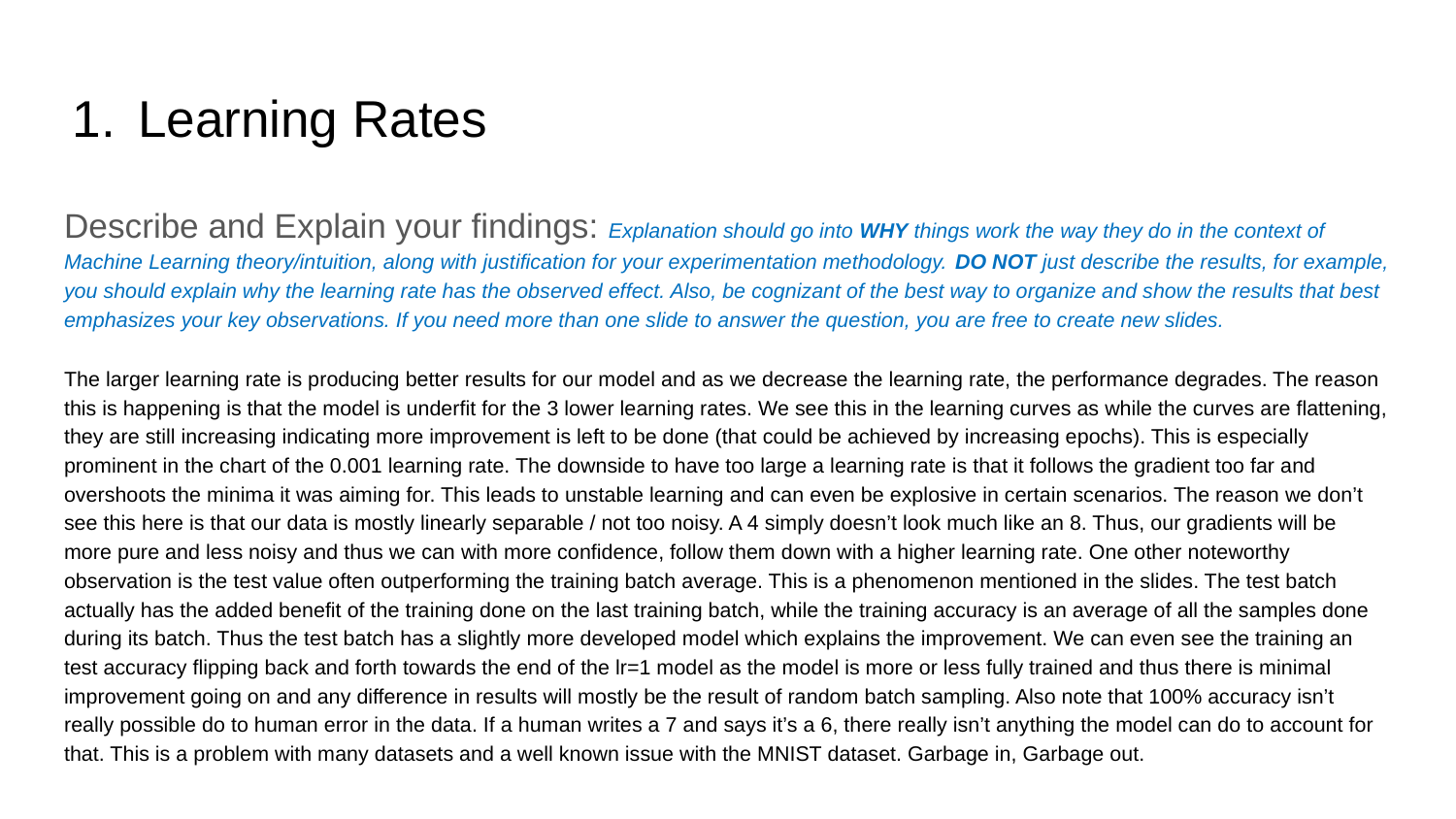

# Learning Rates
Describe and Explain your findings: Explanation should go into WHY things work the way they do in the context of Machine Learning theory/intuition, along with justification for your experimentation methodology. DO NOT just describe the results, for example, you should explain why the learning rate has the observed effect. Also, be cognizant of the best way to organize and show the results that best emphasizes your key observations. If you need more than one slide to answer the question, you are free to create new slides.
The larger learning rate is producing better results for our model and as we decrease the learning rate, the performance degrades. The reason this is happening is that the model is underfit for the 3 lower learning rates. We see this in the learning curves as while the curves are flattening, they are still increasing indicating more improvement is left to be done (that could be achieved by increasing epochs). This is especially prominent in the chart of the 0.001 learning rate. The downside to have too large a learning rate is that it follows the gradient too far and overshoots the minima it was aiming for. This leads to unstable learning and can even be explosive in certain scenarios. The reason we don’t see this here is that our data is mostly linearly separable / not too noisy. A 4 simply doesn’t look much like an 8. Thus, our gradients will be more pure and less noisy and thus we can with more confidence, follow them down with a higher learning rate. One other noteworthy observation is the test value often outperforming the training batch average. This is a phenomenon mentioned in the slides. The test batch actually has the added benefit of the training done on the last training batch, while the training accuracy is an average of all the samples done during its batch. Thus the test batch has a slightly more developed model which explains the improvement. We can even see the training an test accuracy flipping back and forth towards the end of the lr=1 model as the model is more or less fully trained and thus there is minimal improvement going on and any difference in results will mostly be the result of random batch sampling. Also note that 100% accuracy isn’t really possible do to human error in the data. If a human writes a 7 and says it’s a 6, there really isn’t anything the model can do to account for that. This is a problem with many datasets and a well known issue with the MNIST dataset. Garbage in, Garbage out.